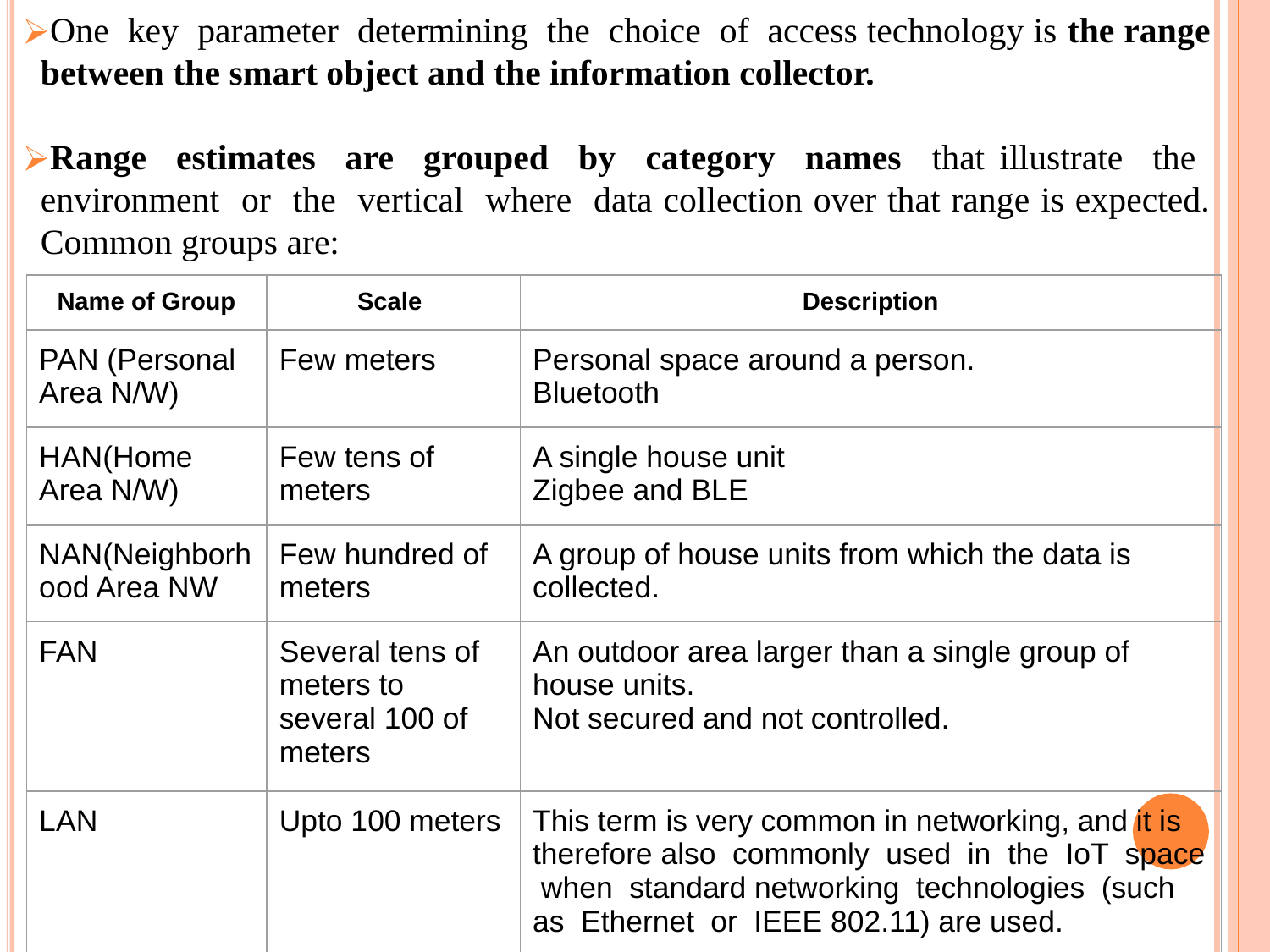

One  key  parameter  determining  the  choice  of  access technology is the range between the smart object and the information collector.

Range  estimates  are  grouped  by  category  names  that illustrate  the  environment  or  the  vertical  where  data collection over that range is expected. Common groups are:
| Name of Group | Scale | Description |
| --- | --- | --- |
| PAN (Personal Area N/W) | Few meters | Personal space around a person. Bluetooth |
| HAN(Home Area N/W) | Few tens of meters | A single house unit Zigbee and BLE |
| NAN(Neighborhood Area NW | Few hundred of meters | A group of house units from which the data is collected. |
| FAN | Several tens of meters to several 100 of meters | An outdoor area larger than a single group of house units. Not secured and not controlled. |
| LAN | Upto 100 meters | This term is very common in networking, and it is therefore also commonly used in the IoT space when standard networking technologies (such as Ethernet or IEEE 802.11) are used. |